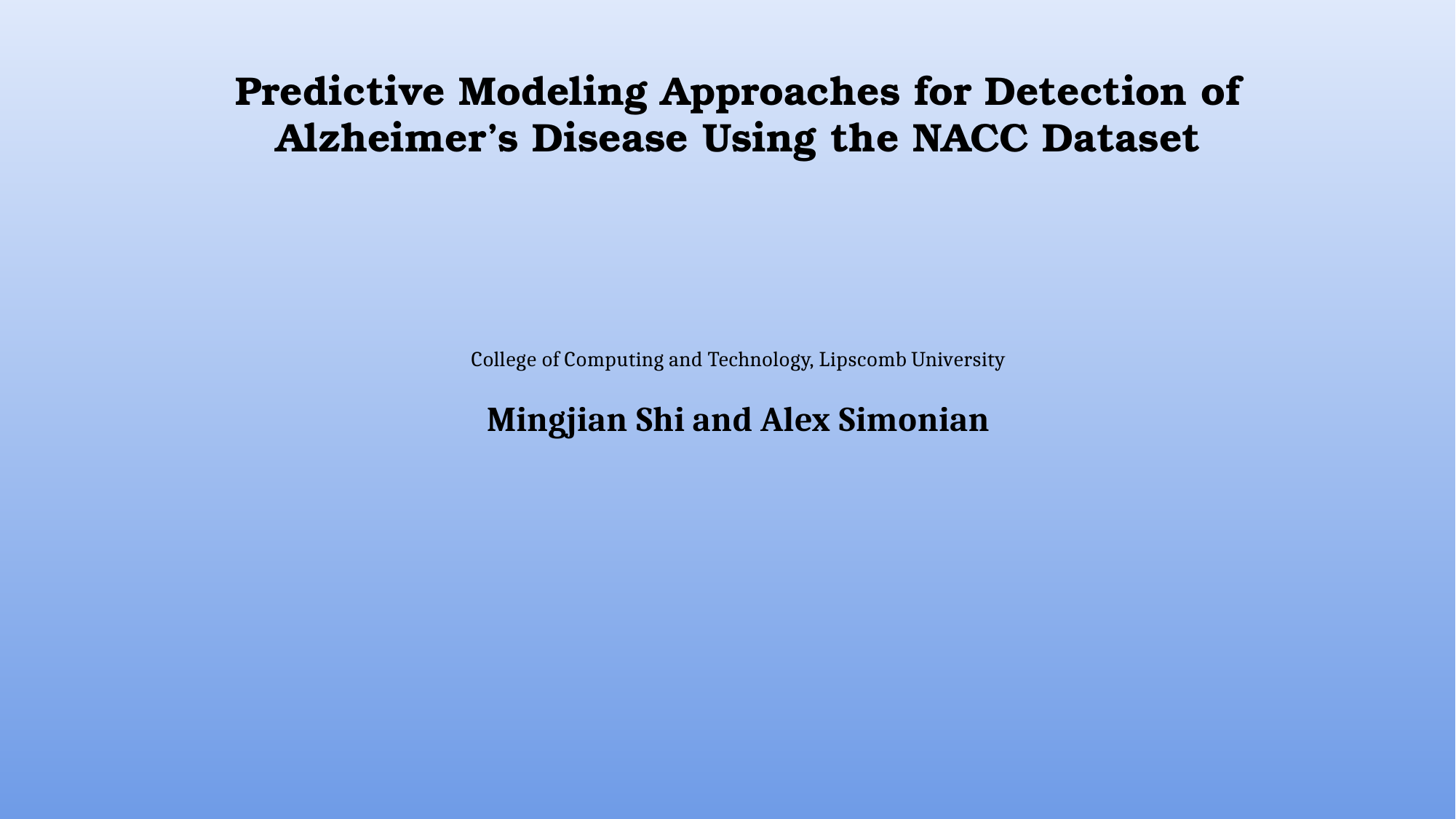

Predictive Modeling Approaches for Detection of
Alzheimer’s Disease Using the NACC Dataset
College of Computing and Technology, Lipscomb University

Mingjian Shi and Alex Simonian